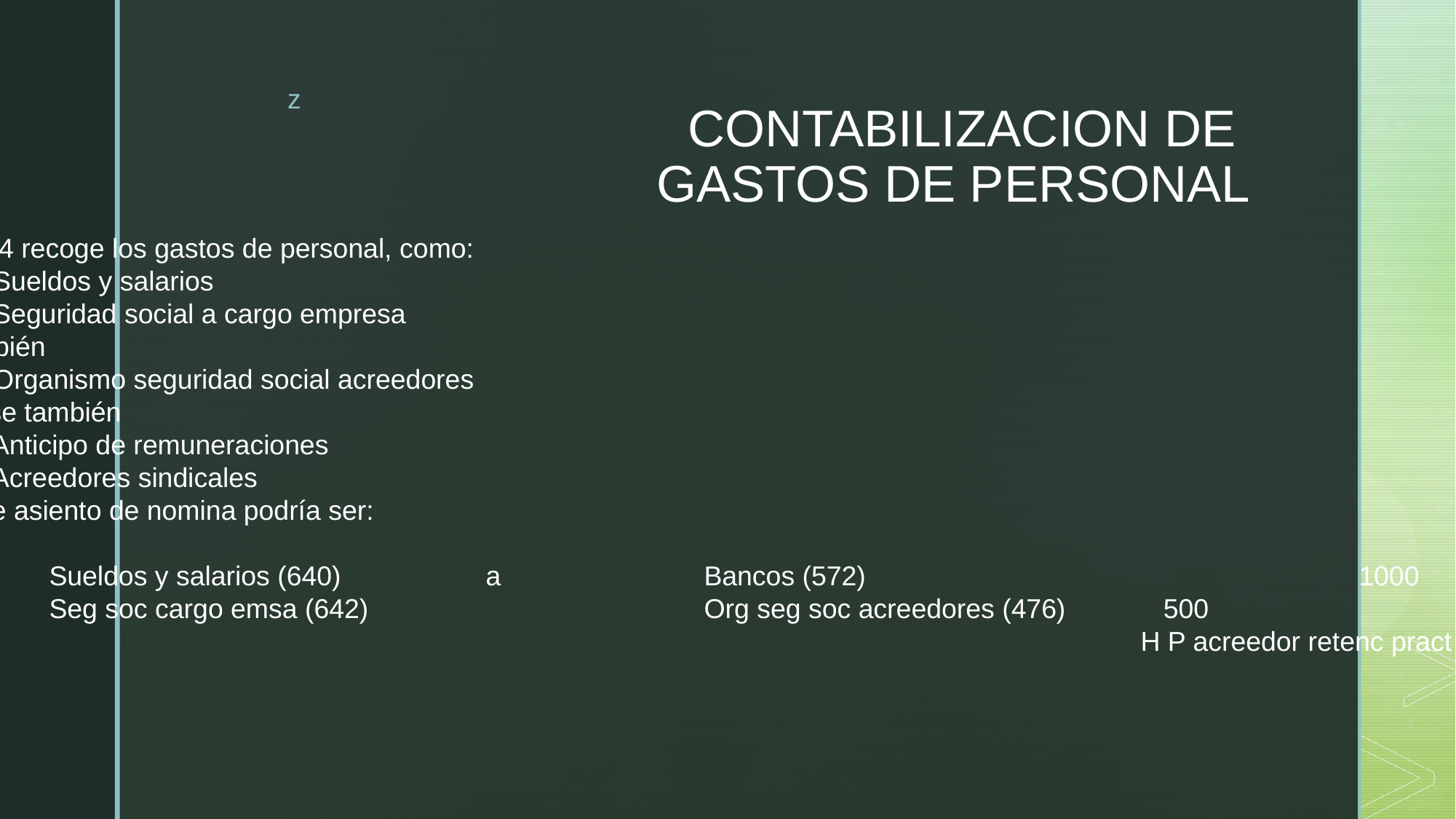

# CONTABILIZACION DE GASTOS DE PERSONAL
El subgrupo 64 recoge los gastos de personal, como:
	640 Sueldos y salarios
	642 Seguridad social a cargo empresa
Tenemos también
	476 Organismo seguridad social acreedores
Puede incluirse también
	460 Anticipo de remuneraciones
	410 Acreedores sindicales
Un ejemplo de asiento de nomina podría ser:

	1200	Sueldos y salarios (640)		a		Bancos (572)					1000
	  420	Seg soc cargo emsa (642)				Org seg soc acreedores (476)	   500
												H P acreedor retenc pract (4751) 120